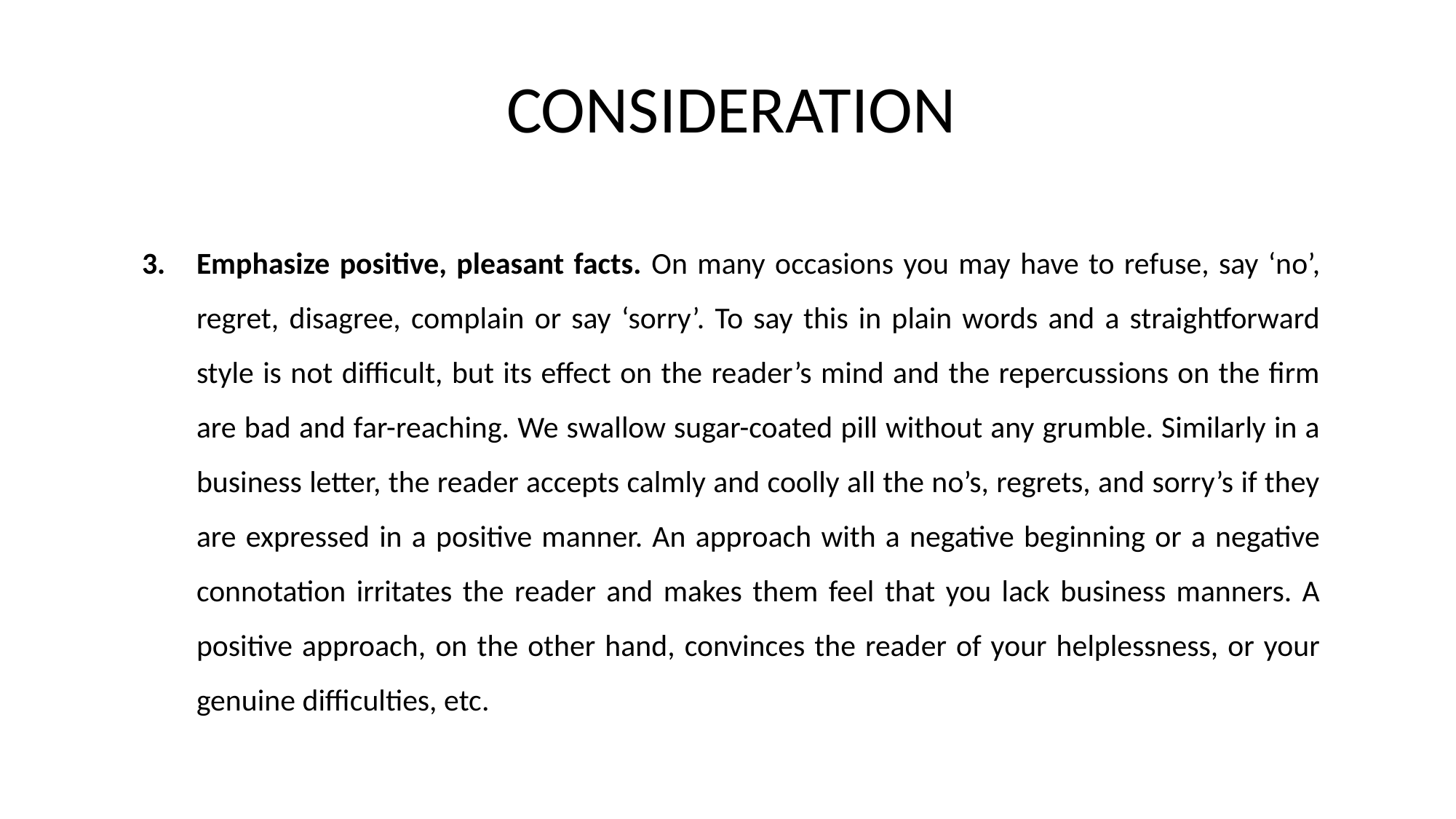

# CONSIDERATION
Emphasize positive, pleasant facts. On many occasions you may have to refuse, say ‘no’, regret, disagree, complain or say ‘sorry’. To say this in plain words and a straightforward style is not difficult, but its effect on the reader’s mind and the repercussions on the firm are bad and far-reaching. We swallow sugar-coated pill without any grumble. Similarly in a business letter, the reader accepts calmly and coolly all the no’s, regrets, and sorry’s if they are expressed in a positive manner. An approach with a negative beginning or a negative connotation irritates the reader and makes them feel that you lack business manners. A positive approach, on the other hand, convinces the reader of your helplessness, or your genuine difficulties, etc.